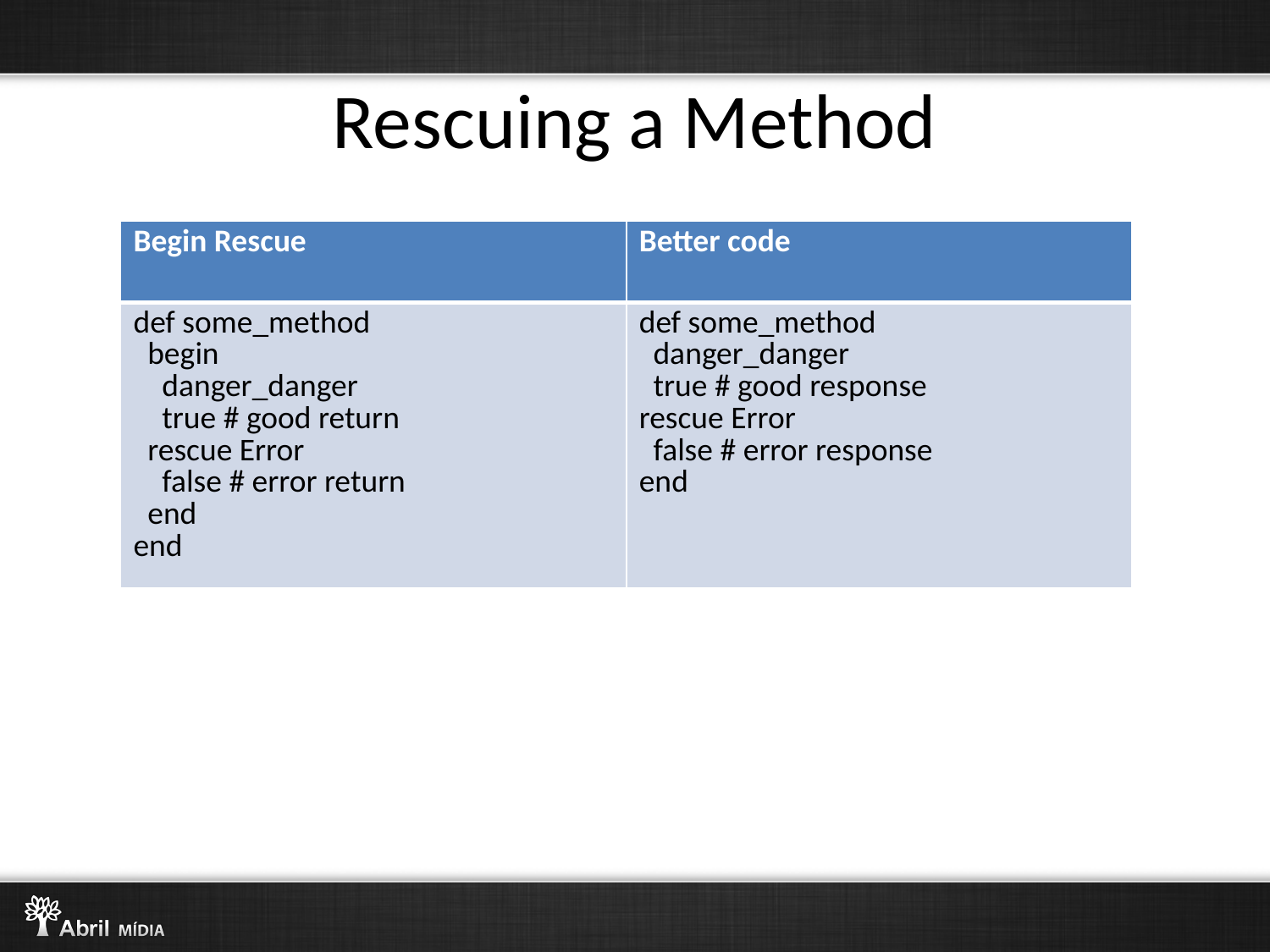

# Rescuing a Method
| Begin Rescue | Better code |
| --- | --- |
| def some\_method begin danger\_danger true # good return rescue Error false # error return end end | def some\_method danger\_danger true # good response rescue Error false # error response end |